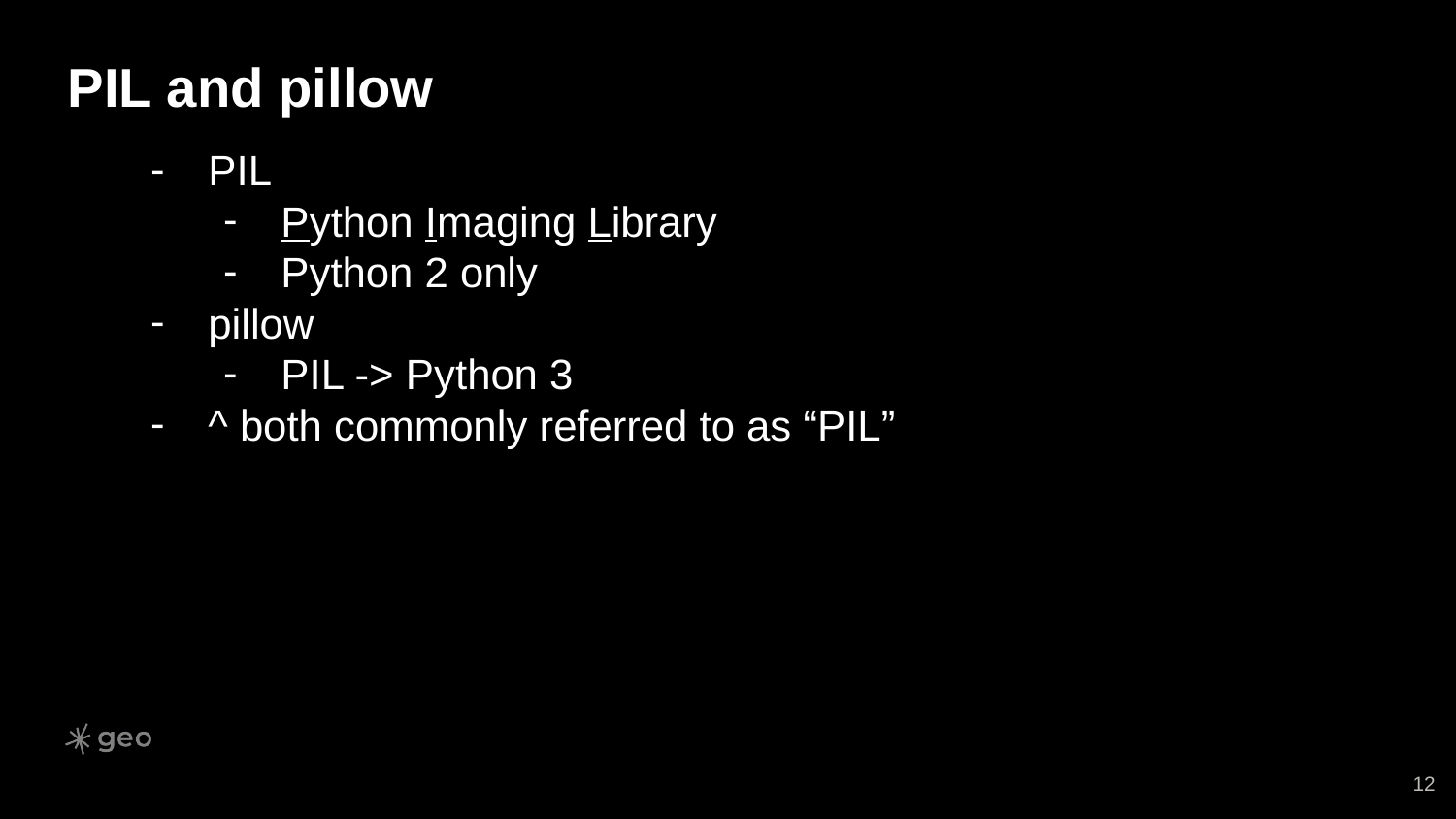

# PIL and pillow
PIL
Python Imaging Library
Python 2 only
pillow
PIL -> Python 3
^ both commonly referred to as “PIL”
12